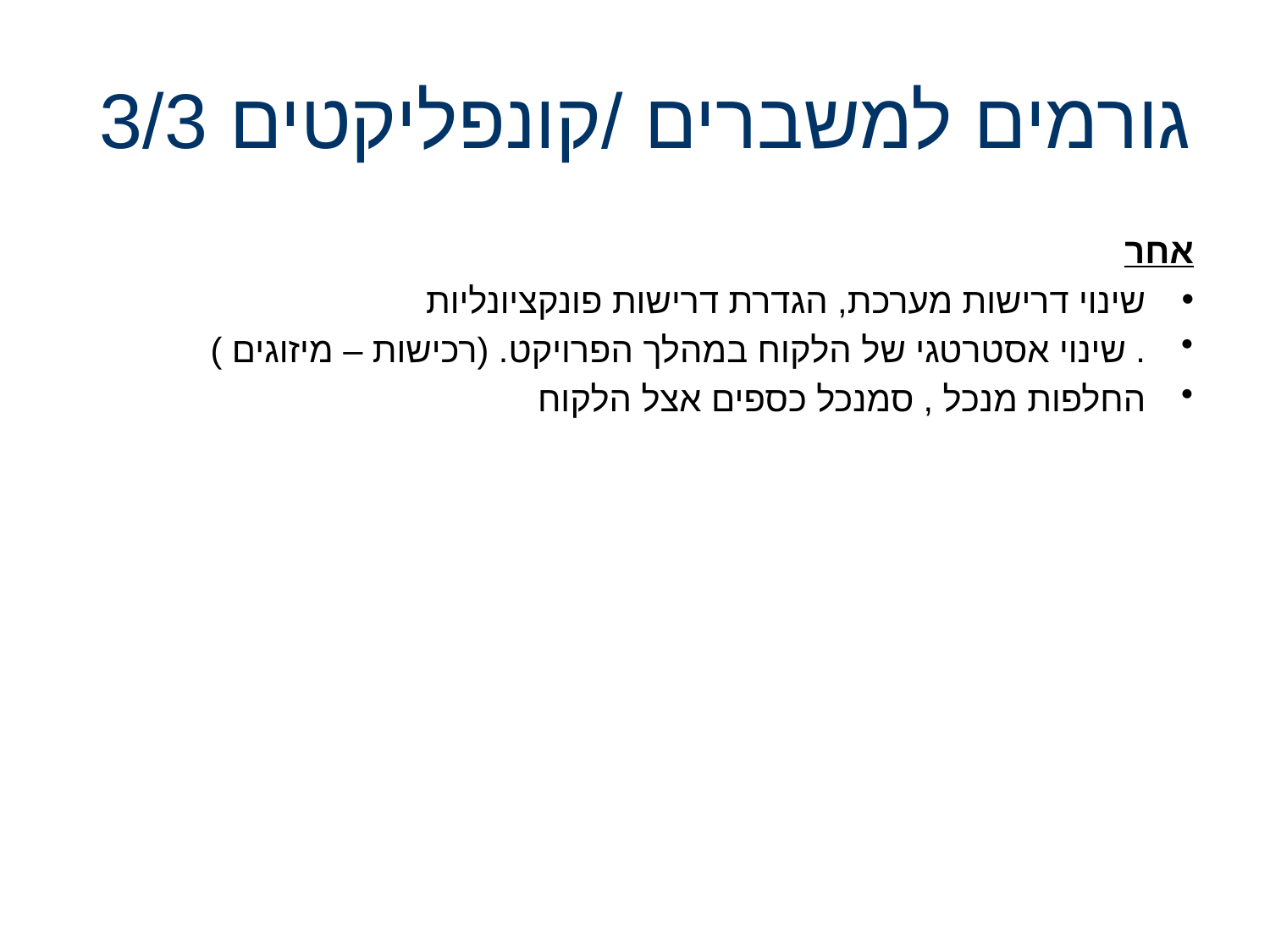

# גורמים למשברים /קונפליקטים 3/3
אחר
שינוי דרישות מערכת, הגדרת דרישות פונקציונליות
. שינוי אסטרטגי של הלקוח במהלך הפרויקט. (רכישות – מיזוגים )
החלפות מנכל , סמנכל כספים אצל הלקוח